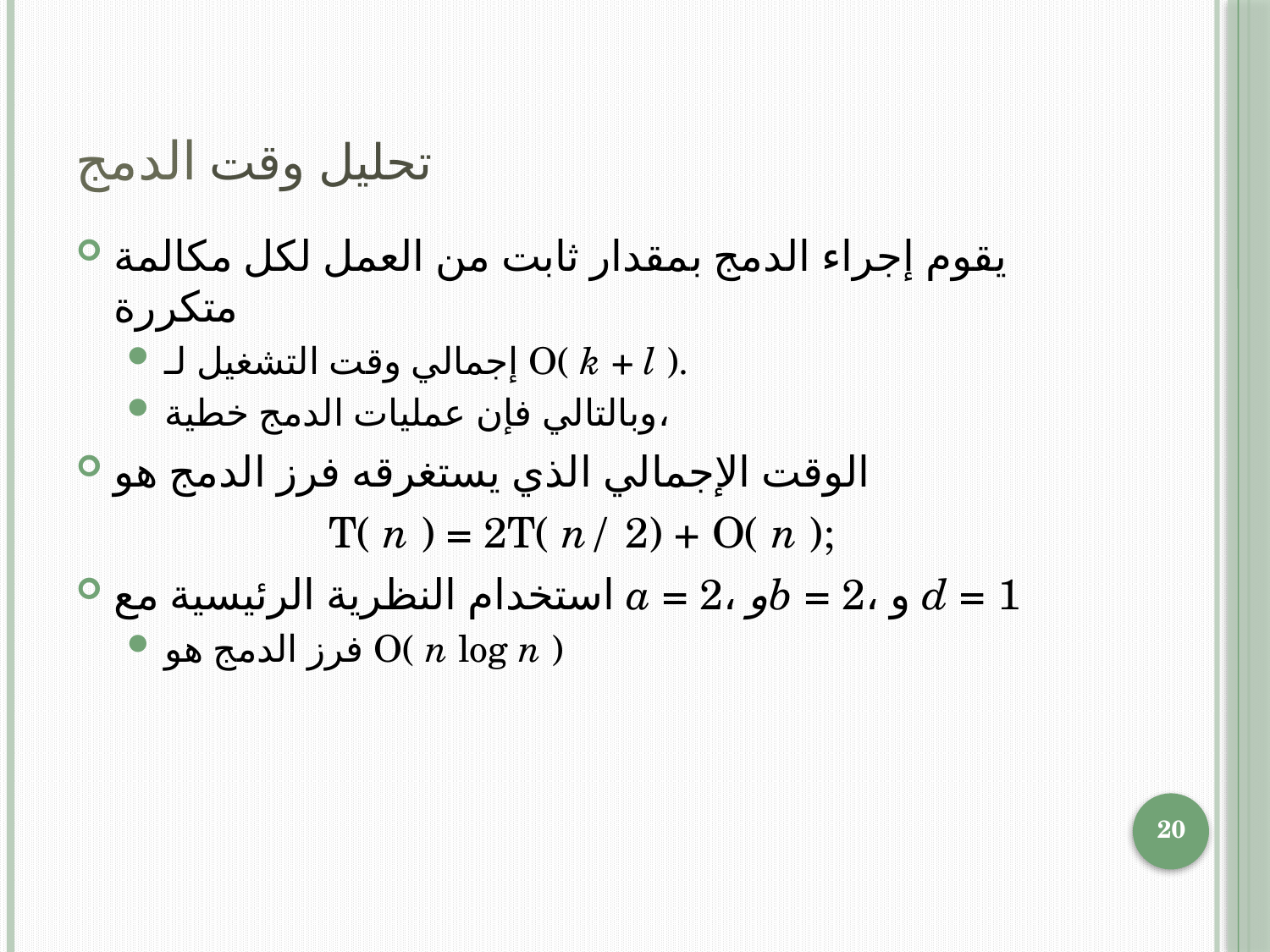

# تحليل وقت الدمج
يقوم إجراء الدمج بمقدار ثابت من العمل لكل مكالمة متكررة
إجمالي وقت التشغيل لـ O( k + l ).
وبالتالي فإن عمليات الدمج خطية،
الوقت الإجمالي الذي يستغرقه فرز الدمج هو
T( n ) = 2T( n/ 2) + O( n );
استخدام النظرية الرئيسية مع a = 2، وb = 2، و d = 1
فرز الدمج هو O( n log n )

20